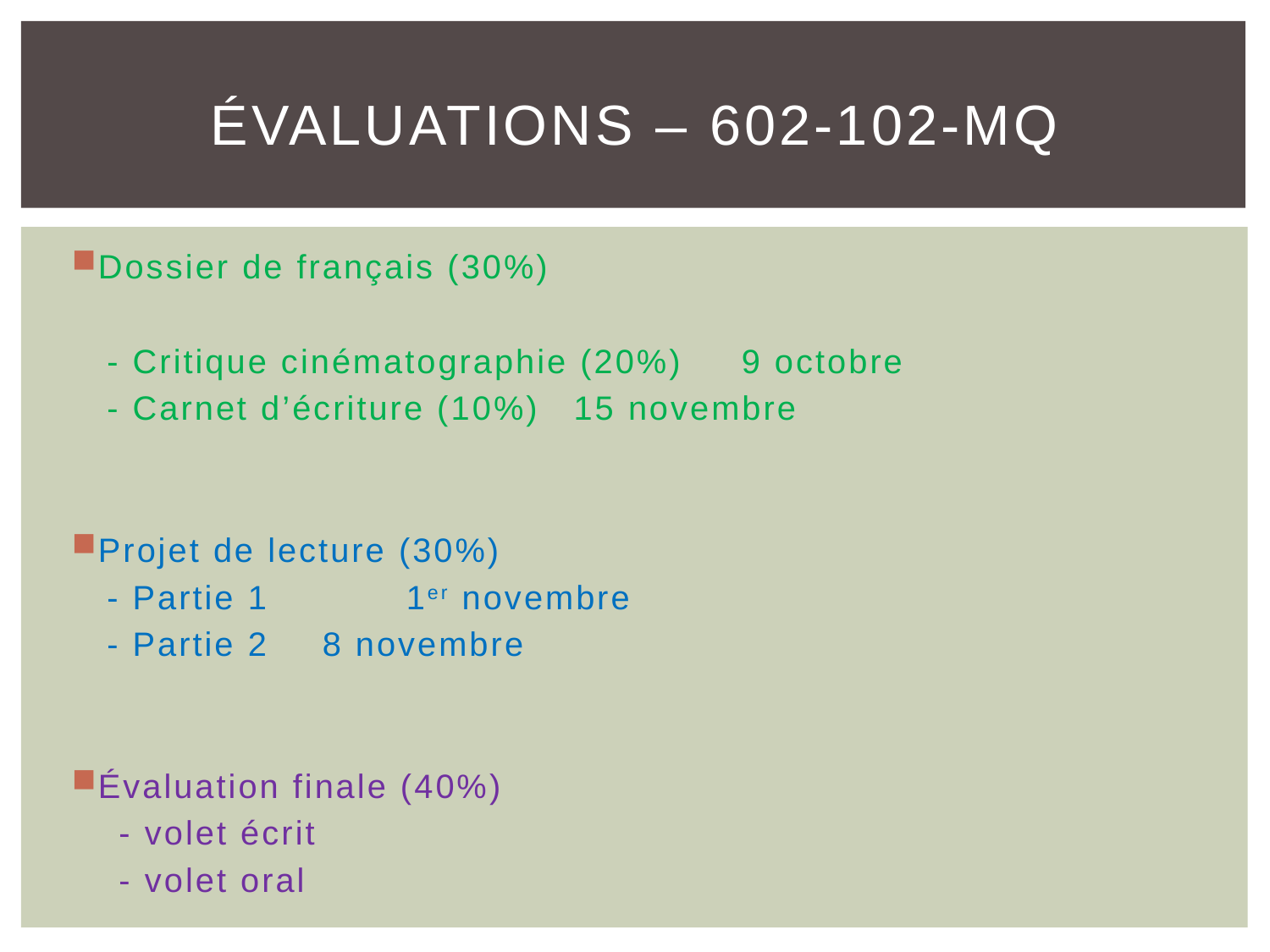

# Évaluations – 602-102-MQ
Dossier de français (30%)

   - Critique cinématographie (20%) 	9 octobre
   - Carnet d’écriture (10%) 		15 novembre

Projet de lecture (30%)
   - Partie 1 		 			1er novembre
   - Partie 2 					8 novembre

Évaluation finale (40%)
    - volet écrit
    - volet oral